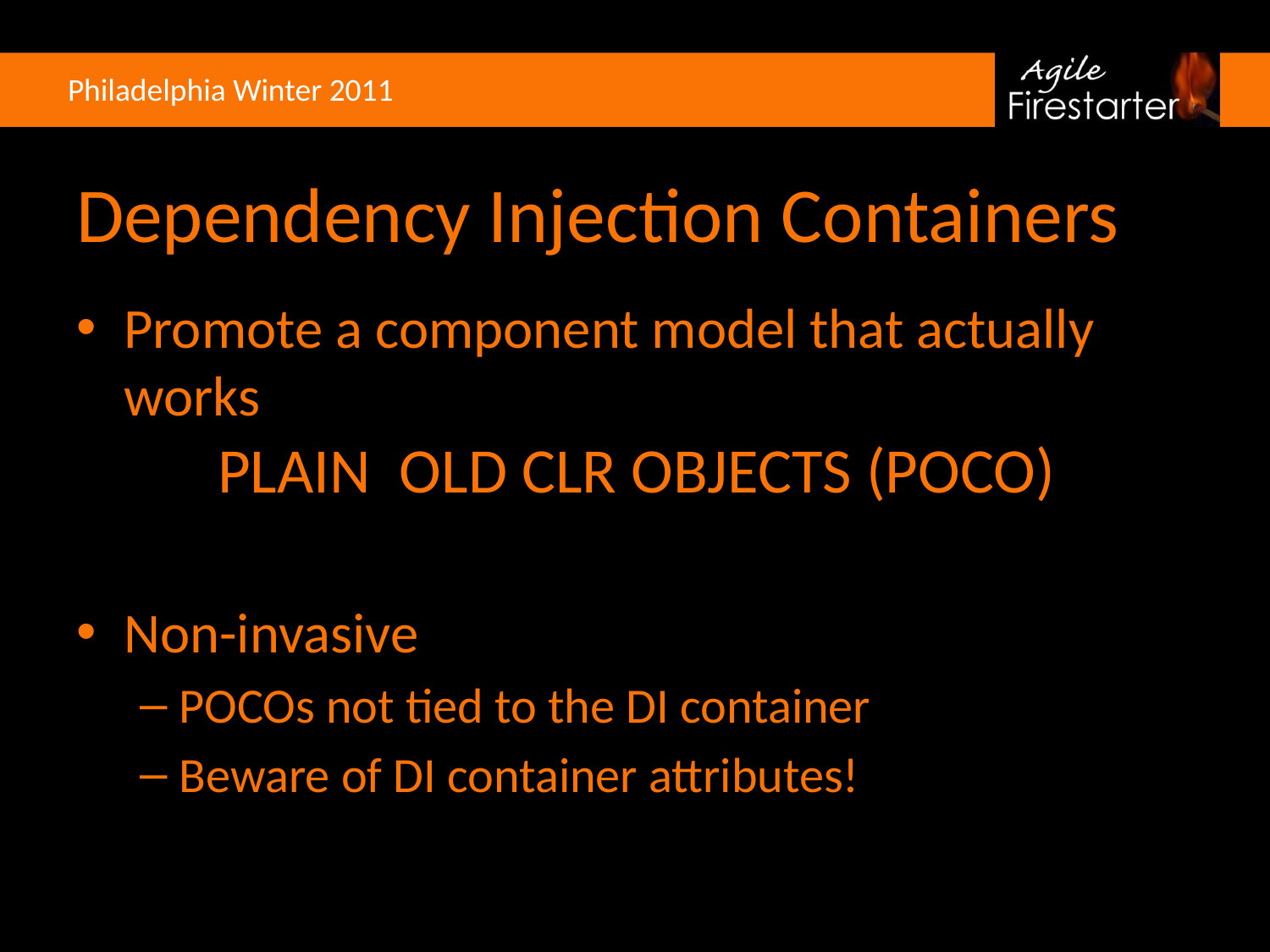

# Dependency Injection Containers
Promote a component model that actually works

Non-invasive
POCOs not tied to the DI container
Beware of DI container attributes!

PLAIN  OLD CLR OBJECTS (POCO)